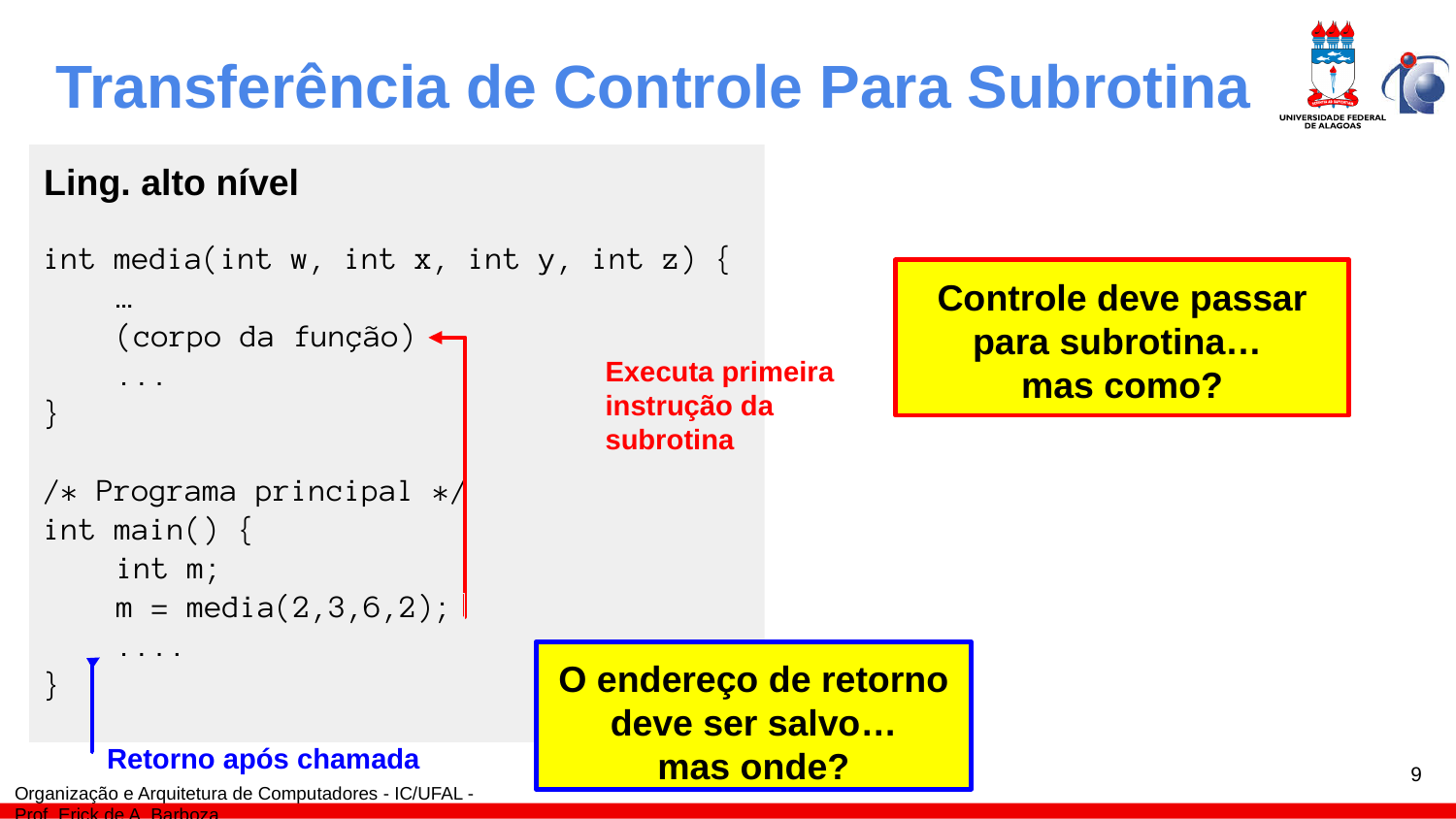

# Transferência de Controle Para Subrotina
Ling. alto nível

int media(int w, int x, int y, int z) {
…
(corpo da função)
...
}

/* Programa principal */
int main() {
int m;
m = media(2,3,6,2);
....
}
Controle deve passar para subrotina…
mas como?

Executa primeira instrução da subrotina

O endereço de retorno deve ser salvo…
mas onde?
Retorno após chamada

9